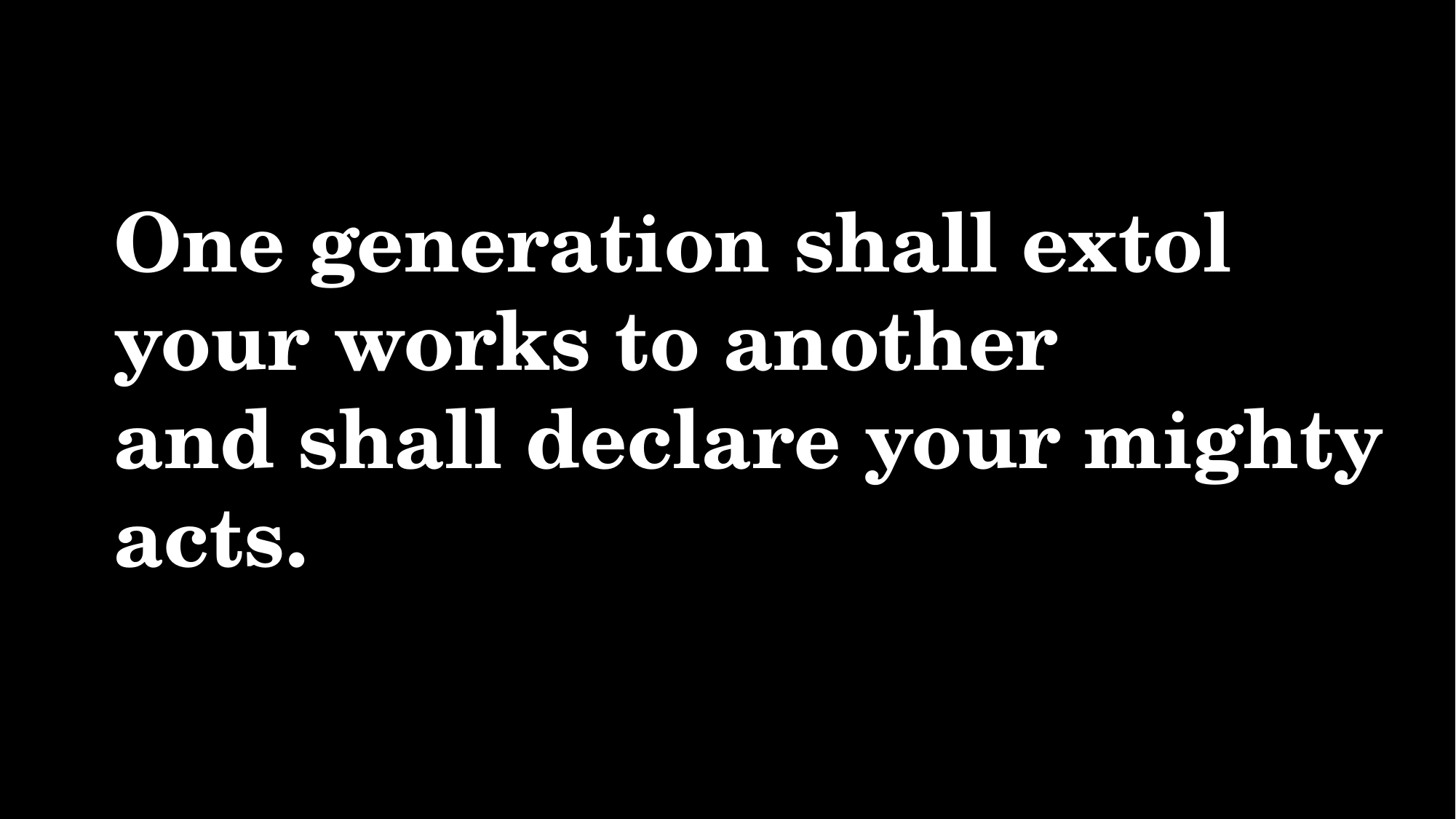

One generation shall extol your works to another
and shall declare your mighty acts.